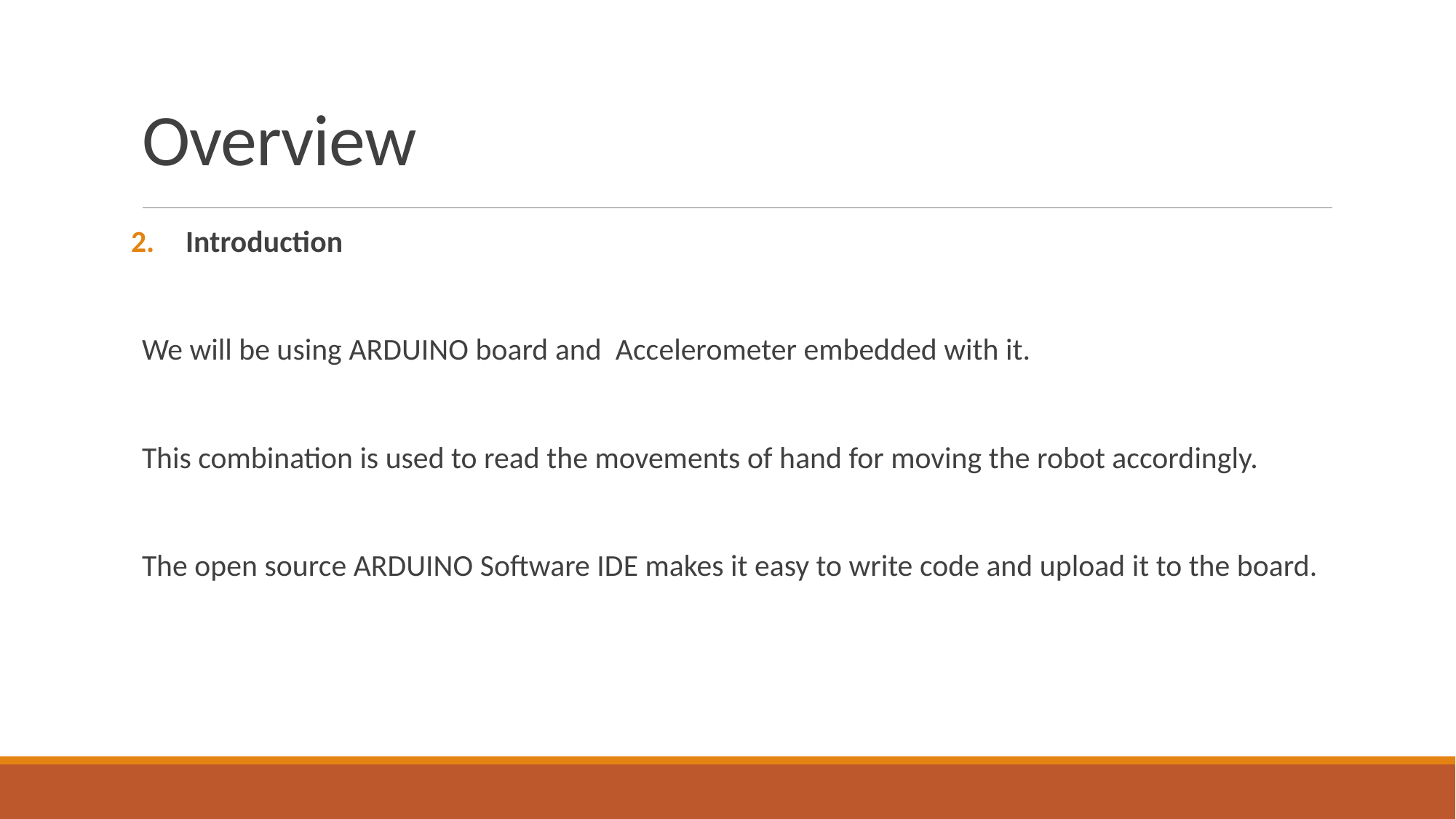

# Overview
Introduction

We will be using ARDUINO board and  Accelerometer embedded with it.

This combination is used to read the movements of hand for moving the robot accordingly.

The open source ARDUINO Software IDE makes it easy to write code and upload it to the board.